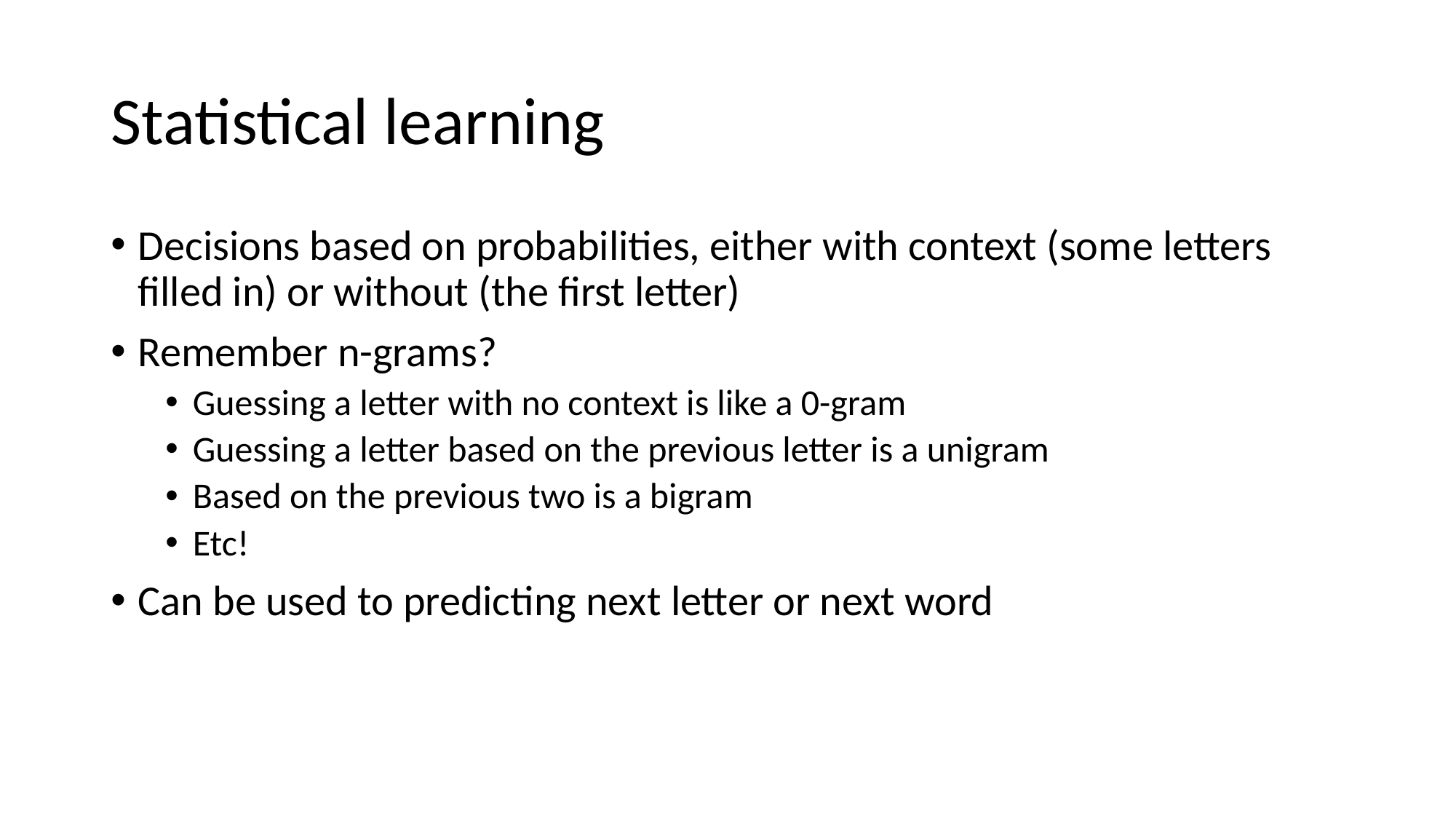

# Statistical learning
Decisions based on probabilities, either with context (some letters filled in) or without (the first letter)
Remember n-grams?
Guessing a letter with no context is like a 0-gram
Guessing a letter based on the previous letter is a unigram
Based on the previous two is a bigram
Etc!
Can be used to predicting next letter or next word